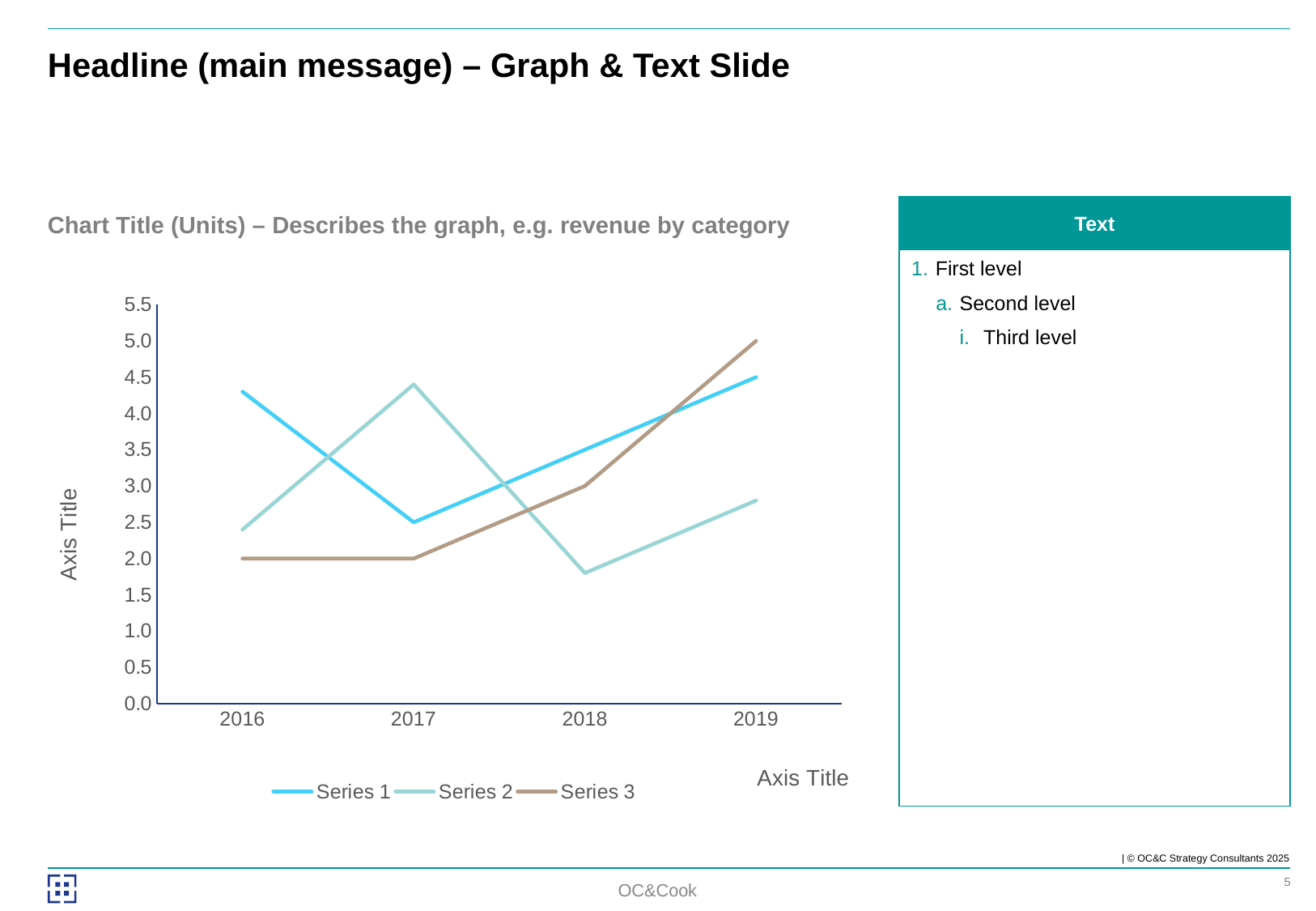

# Headline (main message) – Graph & Text Slide
Text
Chart Title (Units) – Describes the graph, e.g. revenue by category
First level
Second level
Third level

### Chart

| Category | Series 1 | Series 2 | Series 3 |
|---|---|---|---|
| 2016 | 4.3 | 2.4 | 2.0 |
| 2017 | 2.5 | 4.4 | 2.0 |
| 2018 | 3.5 | 1.8 | 3.0 |
| 2019 | 4.5 | 2.8 | 5.0 |
OC&Cook